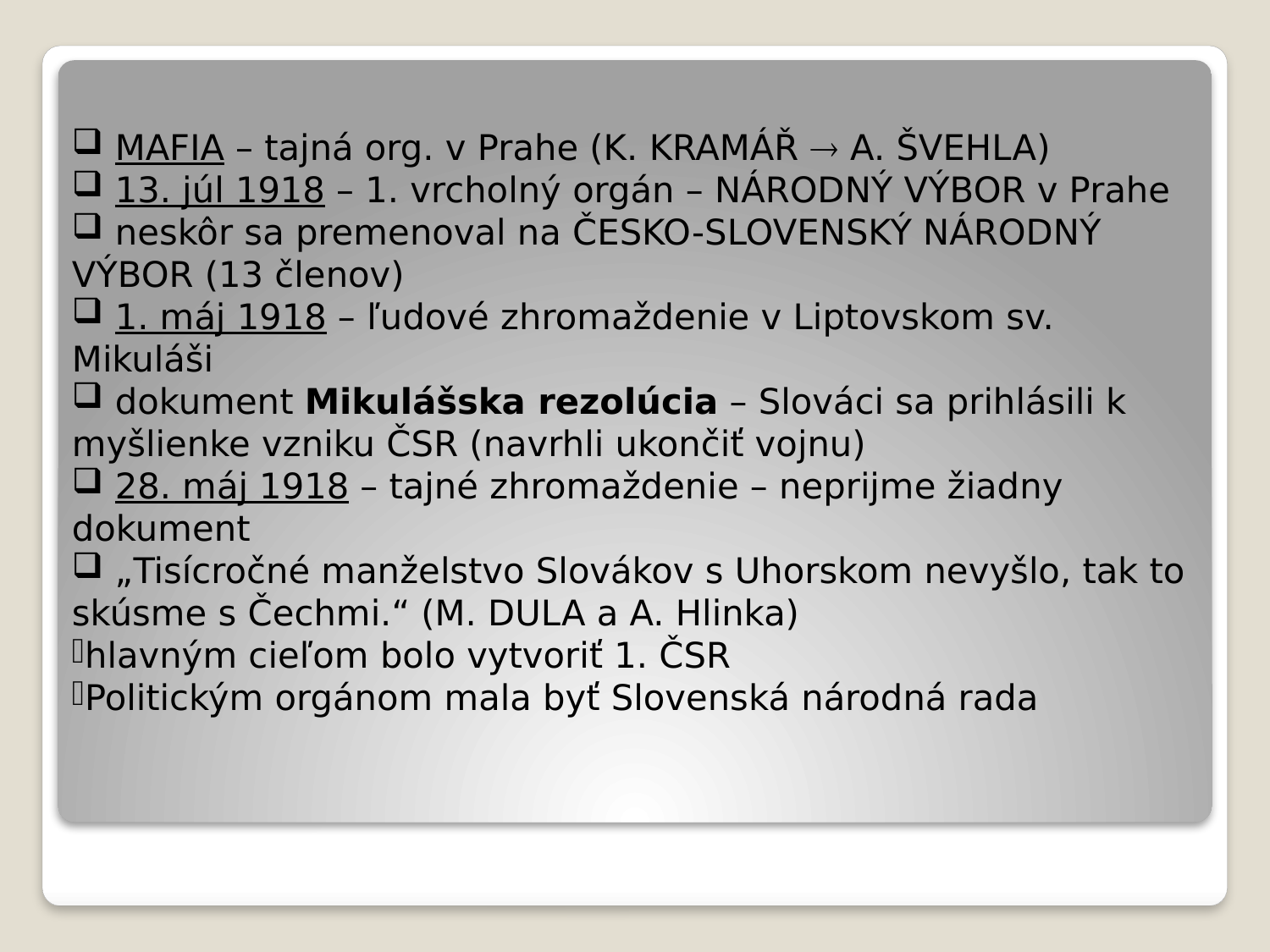

MAFIA – tajná org. v Prahe (K. KRAMÁŘ → A. ŠVEHLA)
 13. júl 1918 – 1. vrcholný orgán – NÁRODNÝ VÝBOR v Prahe
 neskôr sa premenoval na ČESKO-SLOVENSKÝ NÁRODNÝ VÝBOR (13 členov)
 1. máj 1918 – ľudové zhromaždenie v Liptovskom sv. Mikuláši
 dokument Mikulášska rezolúcia – Slováci sa prihlásili k myšlienke vzniku ČSR (navrhli ukončiť vojnu)
 28. máj 1918 – tajné zhromaždenie – neprijme žiadny dokument
 „Tisícročné manželstvo Slovákov s Uhorskom nevyšlo, tak to skúsme s Čechmi.“ (M. DULA a A. Hlinka)
hlavným cieľom bolo vytvoriť 1. ČSR
Politickým orgánom mala byť Slovenská národná rada